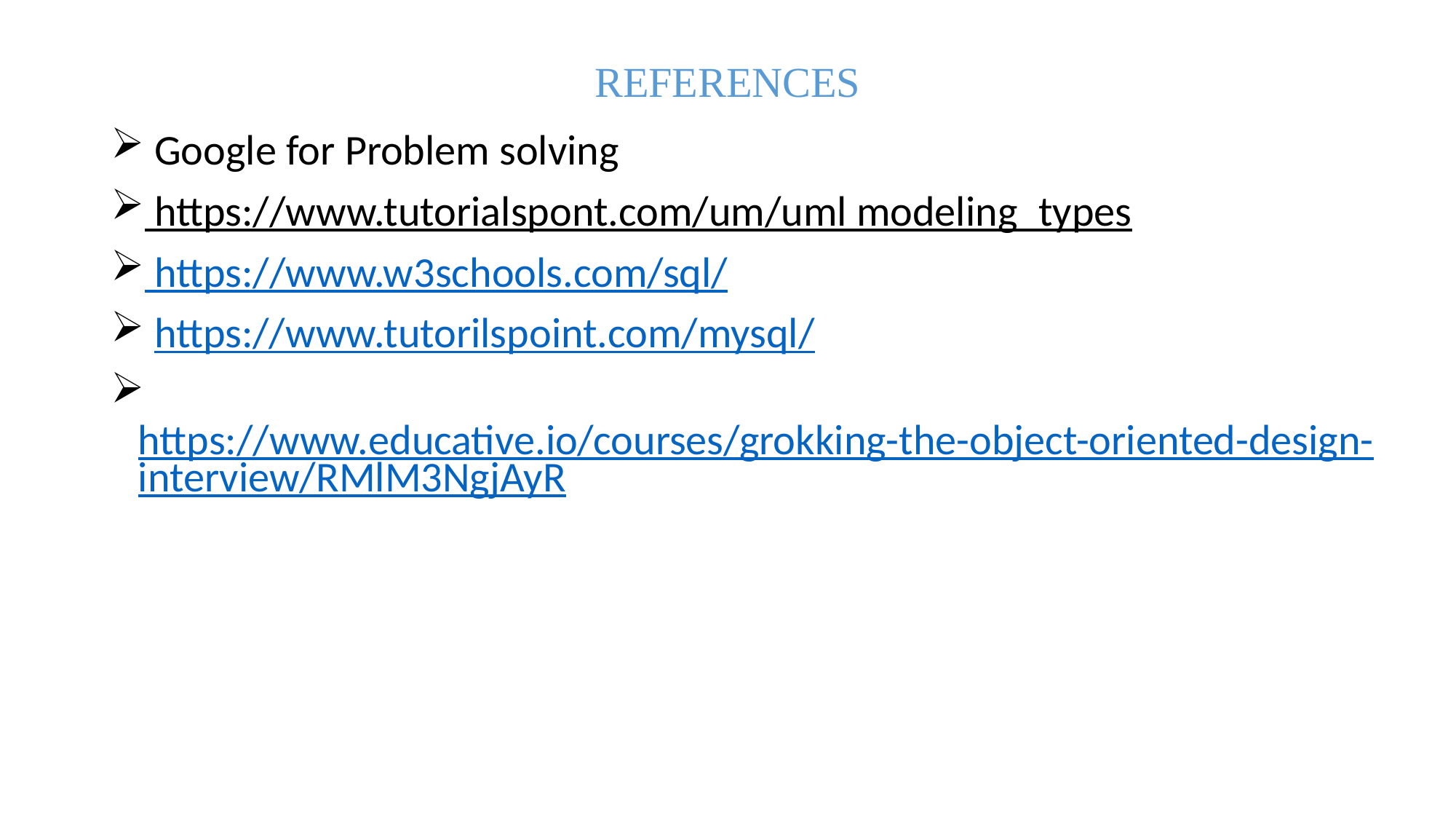

# REFERENCES
 Google for Problem solving
 https://www.tutorialspont.com/um/uml modeling_types
 https://www.w3schools.com/sql/
 https://www.tutorilspoint.com/mysql/
 https://www.educative.io/courses/grokking-the-object-oriented-design-interview/RMlM3NgjAyR